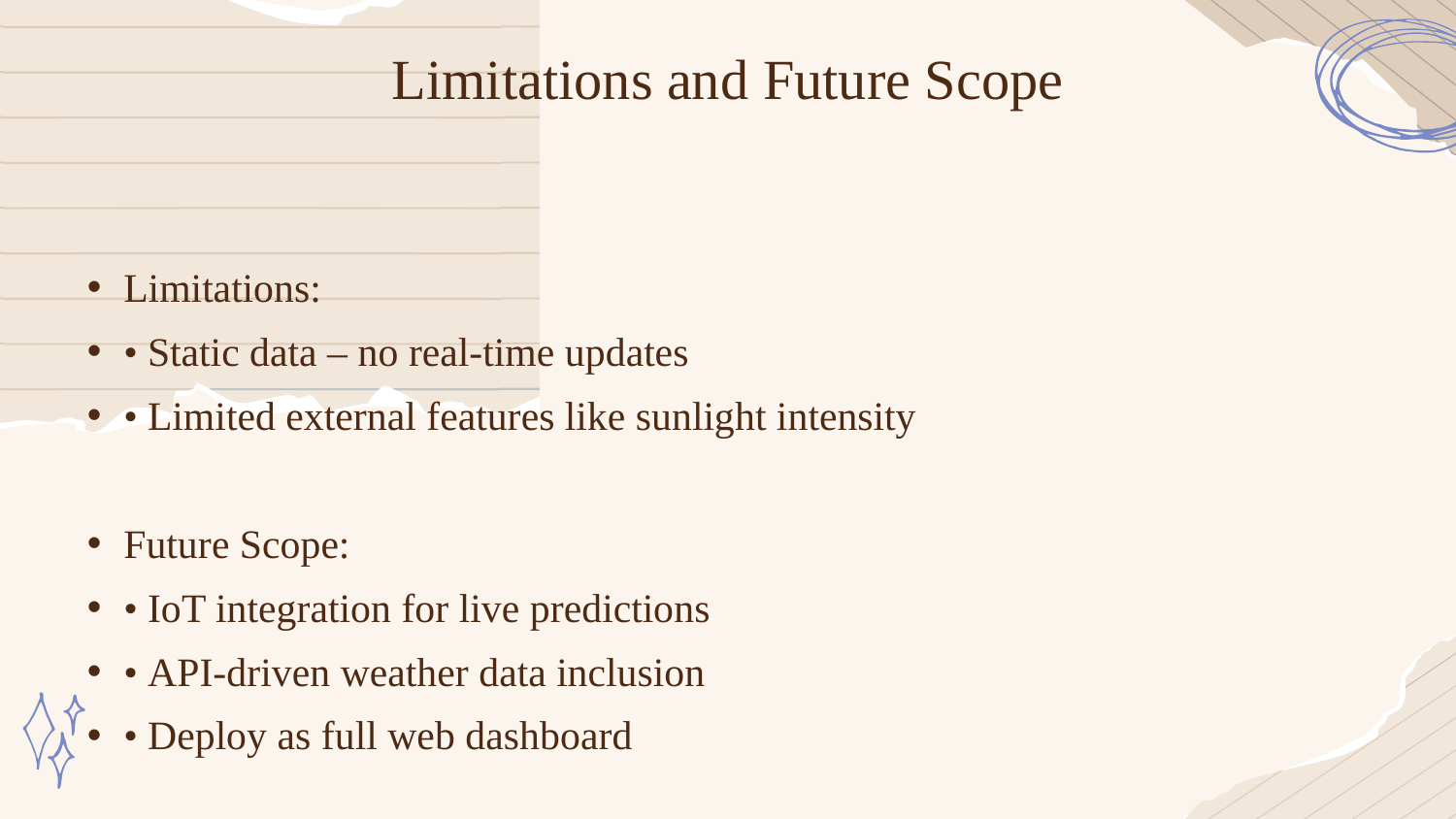

Limitations and Future Scope
Limitations:
• Static data – no real-time updates
• Limited external features like sunlight intensity

Future Scope:
• IoT integration for live predictions
• API-driven weather data inclusion
• Deploy as full web dashboard